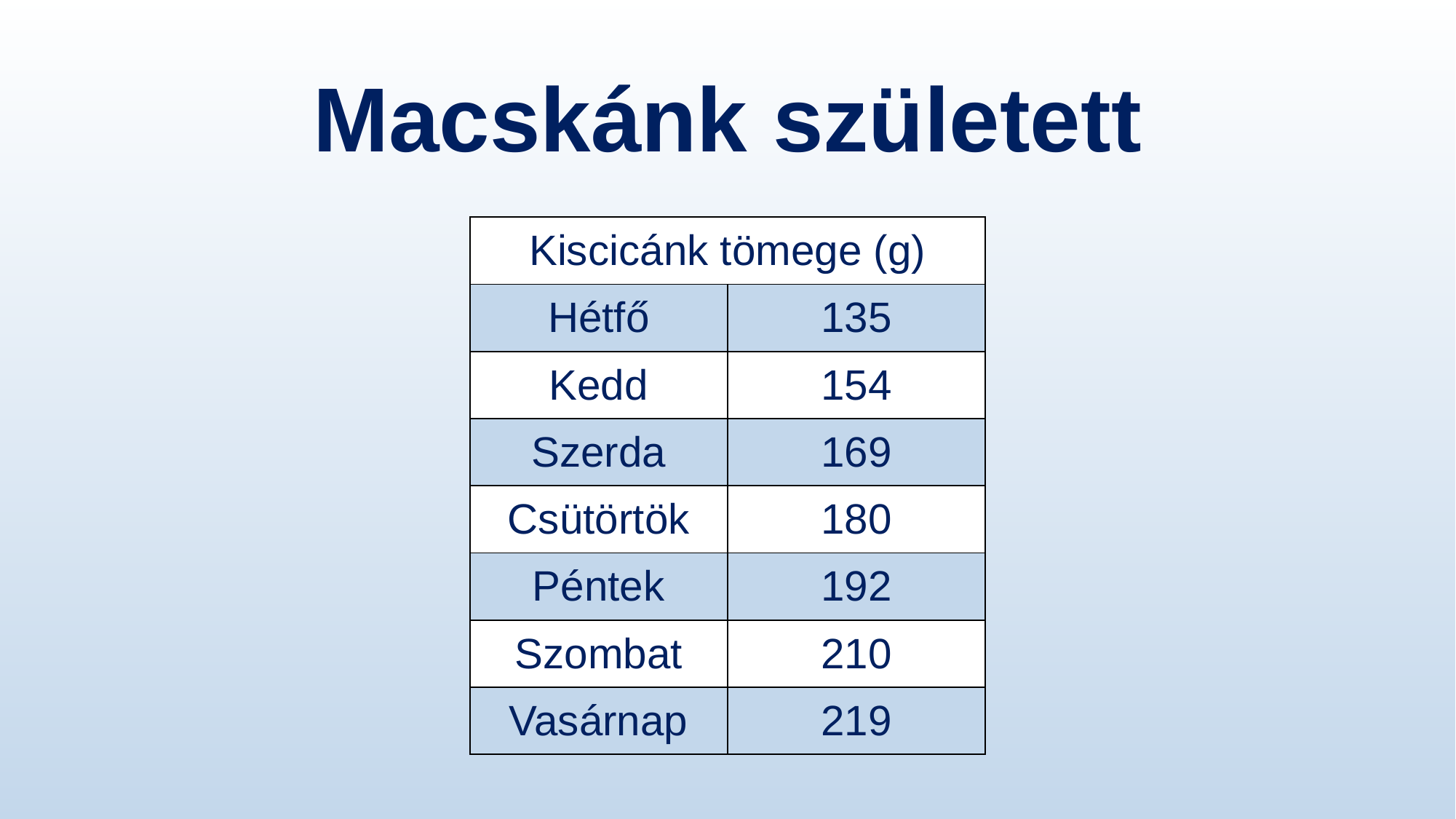

# Macskánk született

| Kiscicánk tömege (g) |  |
| --- | --- |
| Hétfő | 135 |
| Kedd | 154 |
| Szerda | 169 |
| Csütörtök | 180 |
| Péntek | 192 |
| Szombat | 210 |
| Vasárnap | 219 |